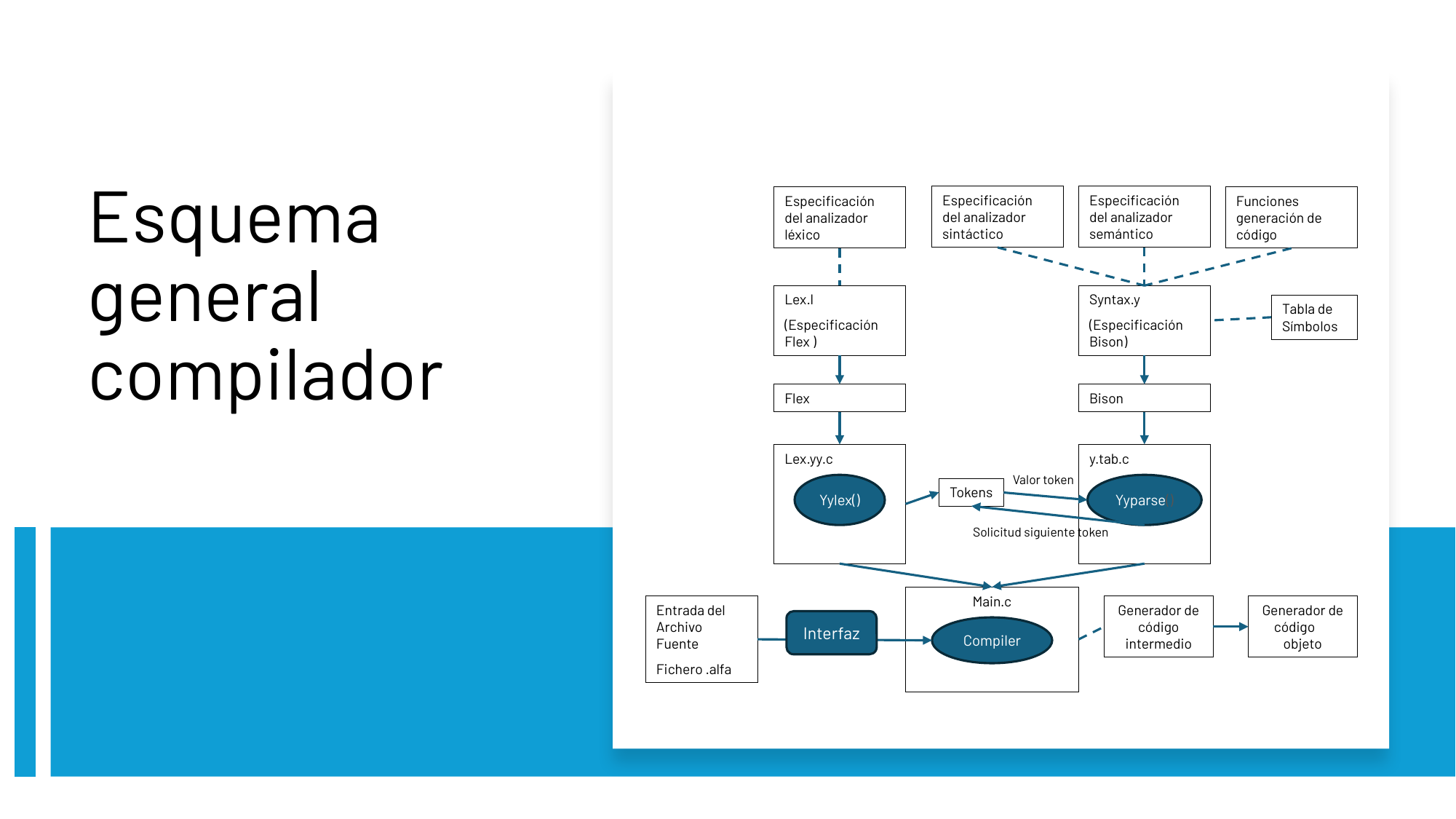

# Esquema general compilador
Especificación del analizador sintáctico
Especificación del analizador semántico
Especificación del analizador léxico
Funciones generación de código
Lex.l
(Especificación Flex )
Syntax.y
(Especificación Bison)
Tabla de Símbolos
Flex
Bison
Lex.yy.c

y.tab.c

Valor token
Yylex()
Yyparse()
Tokens
Solicitud siguiente token
Main.c

Entrada del Archivo Fuente
Fichero .alfa
Generador de código intermedio
Generador de código       objeto
Interfaz
Compiler